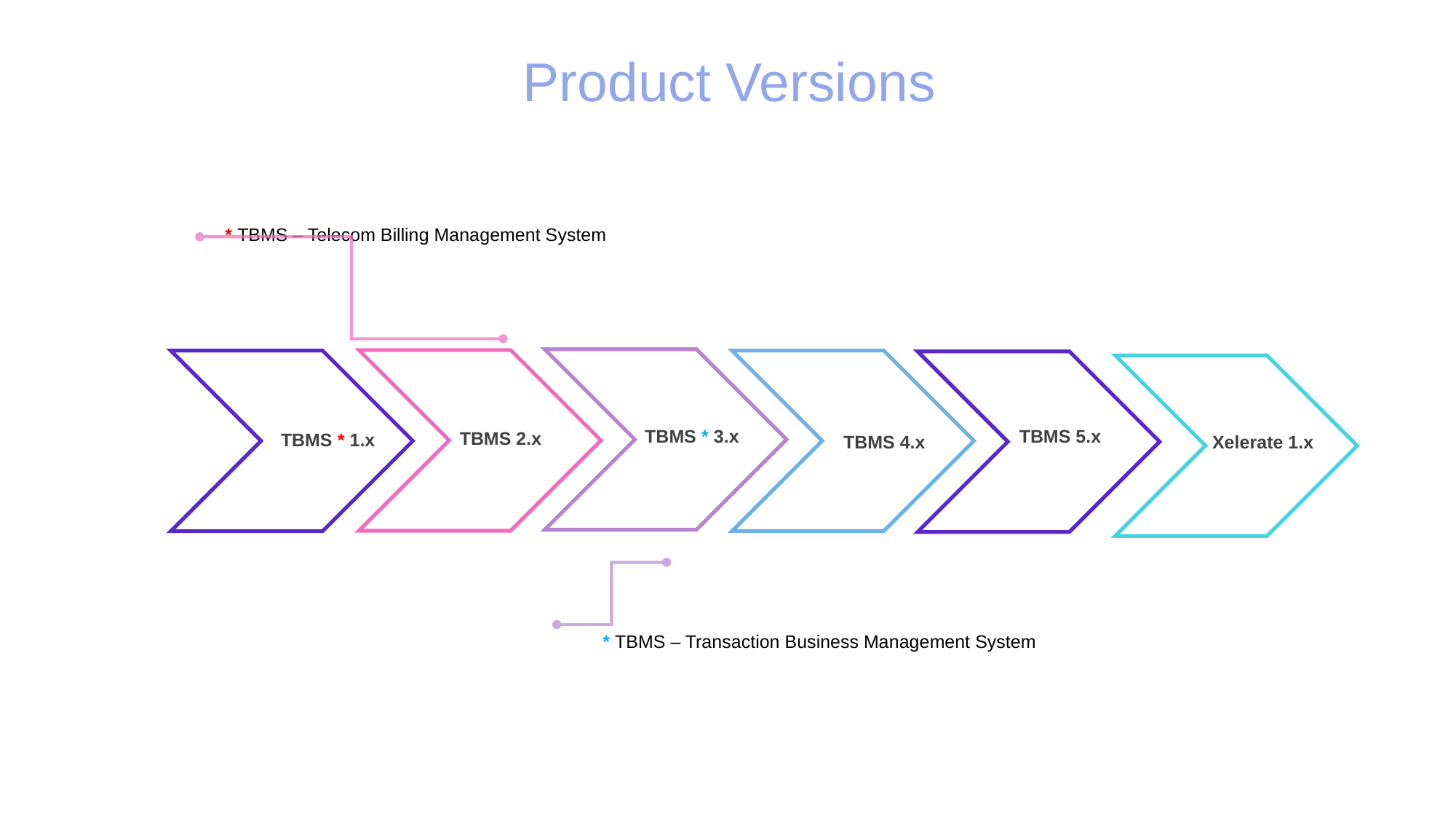

Product Versions
  * TBMS – Telecom Billing Management System

TBMS 5.x
TBMS * 3.x
TBMS 2.x
TBMS * 1.x
TBMS 4.x
Xelerate 1.x

   * TBMS – Transaction Business Management System